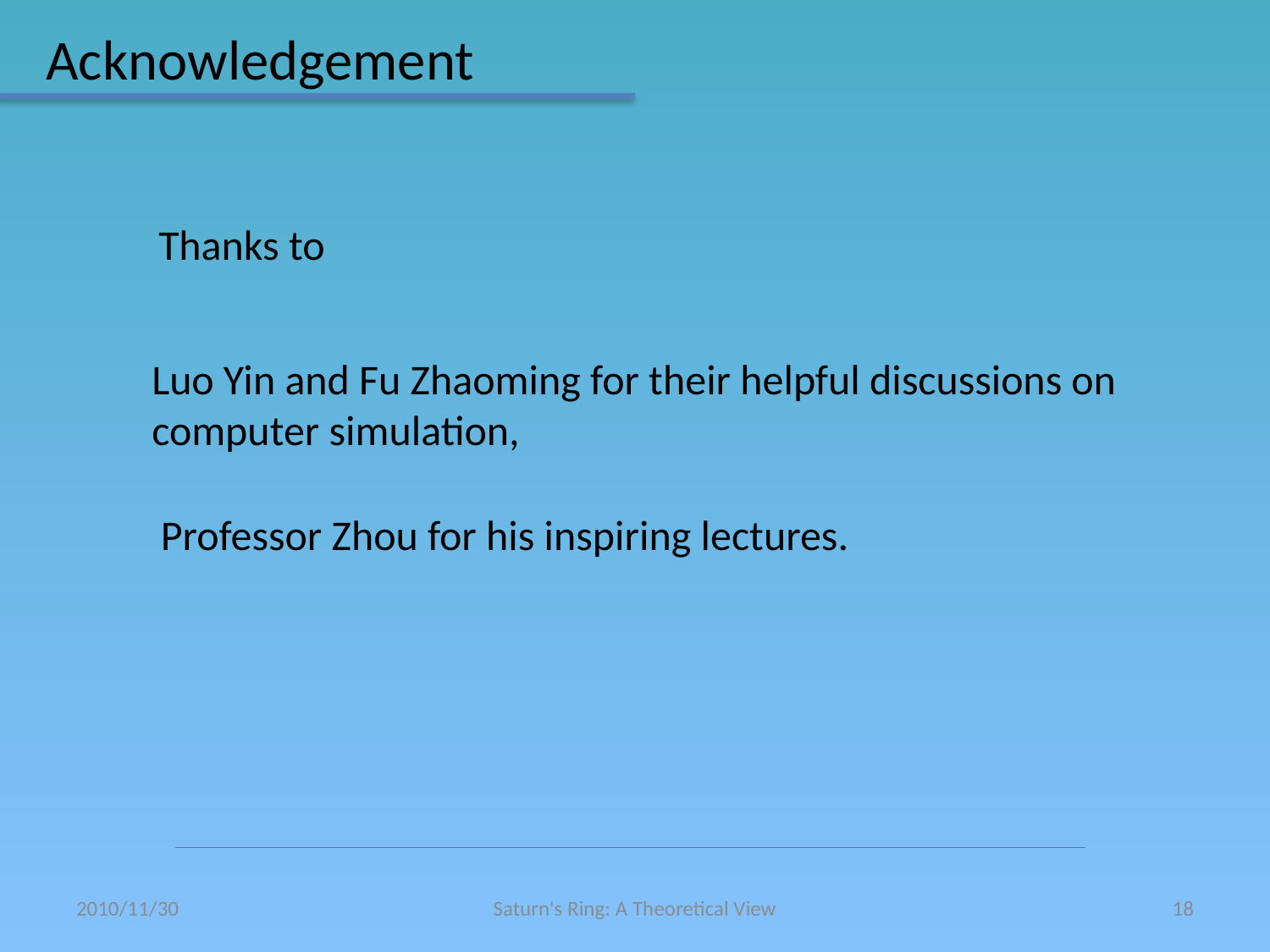

# Acknowledgement
Thanks to
Luo Yin and Fu Zhaoming for their helpful discussions on computer simulation,
Professor Zhou for his inspiring lectures.
2010/11/30
Saturn's Ring: A Theoretical View
18